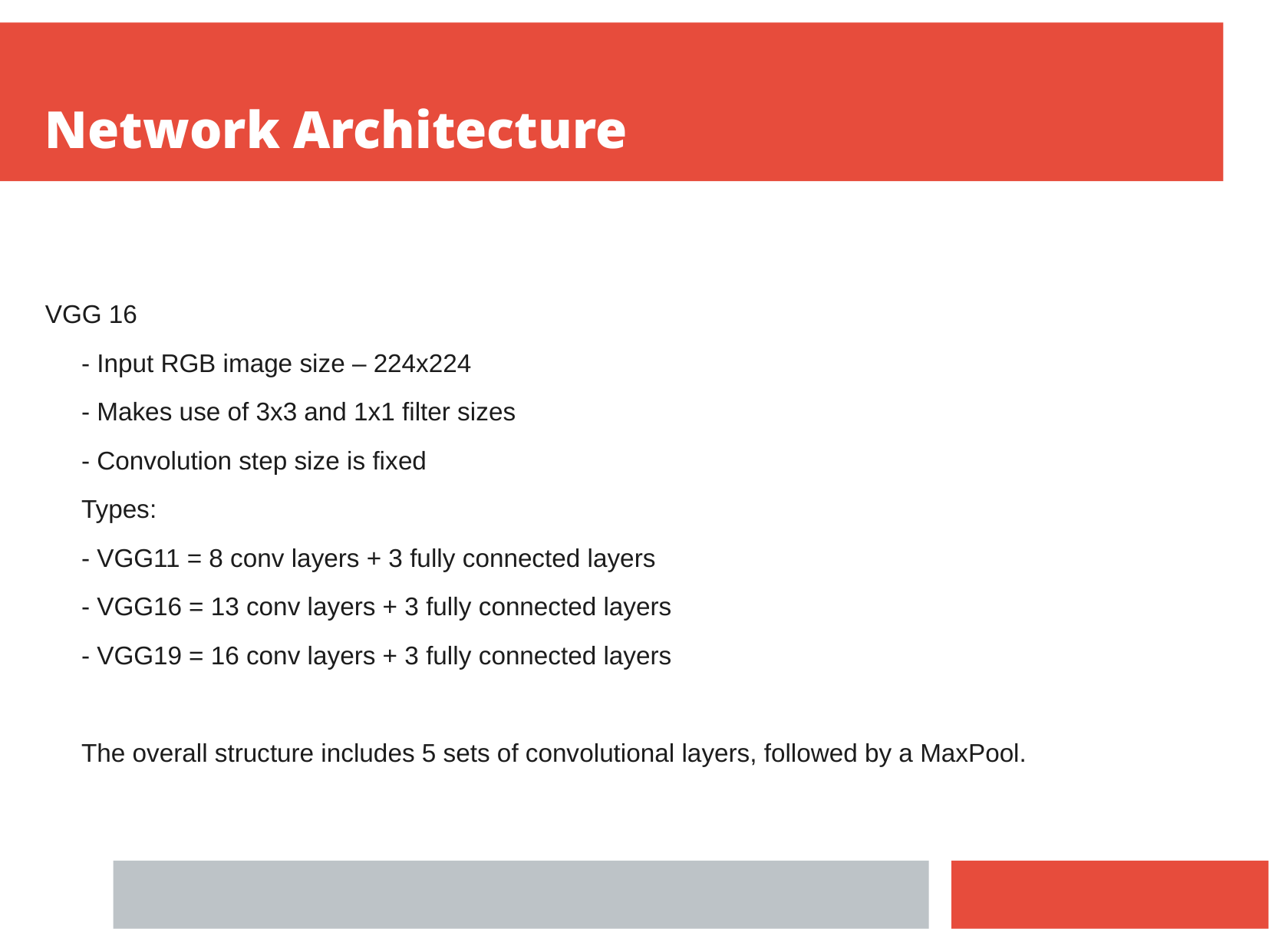

Network Architecture

VGG 16
- Input RGB image size – 224x224
- Makes use of 3x3 and 1x1 filter sizes
- Convolution step size is fixed
Types:
- VGG11 = 8 conv layers + 3 fully connected layers
- VGG16 = 13 conv layers + 3 fully connected layers
- VGG19 = 16 conv layers + 3 fully connected layers

The overall structure includes 5 sets of convolutional layers, followed by a MaxPool.